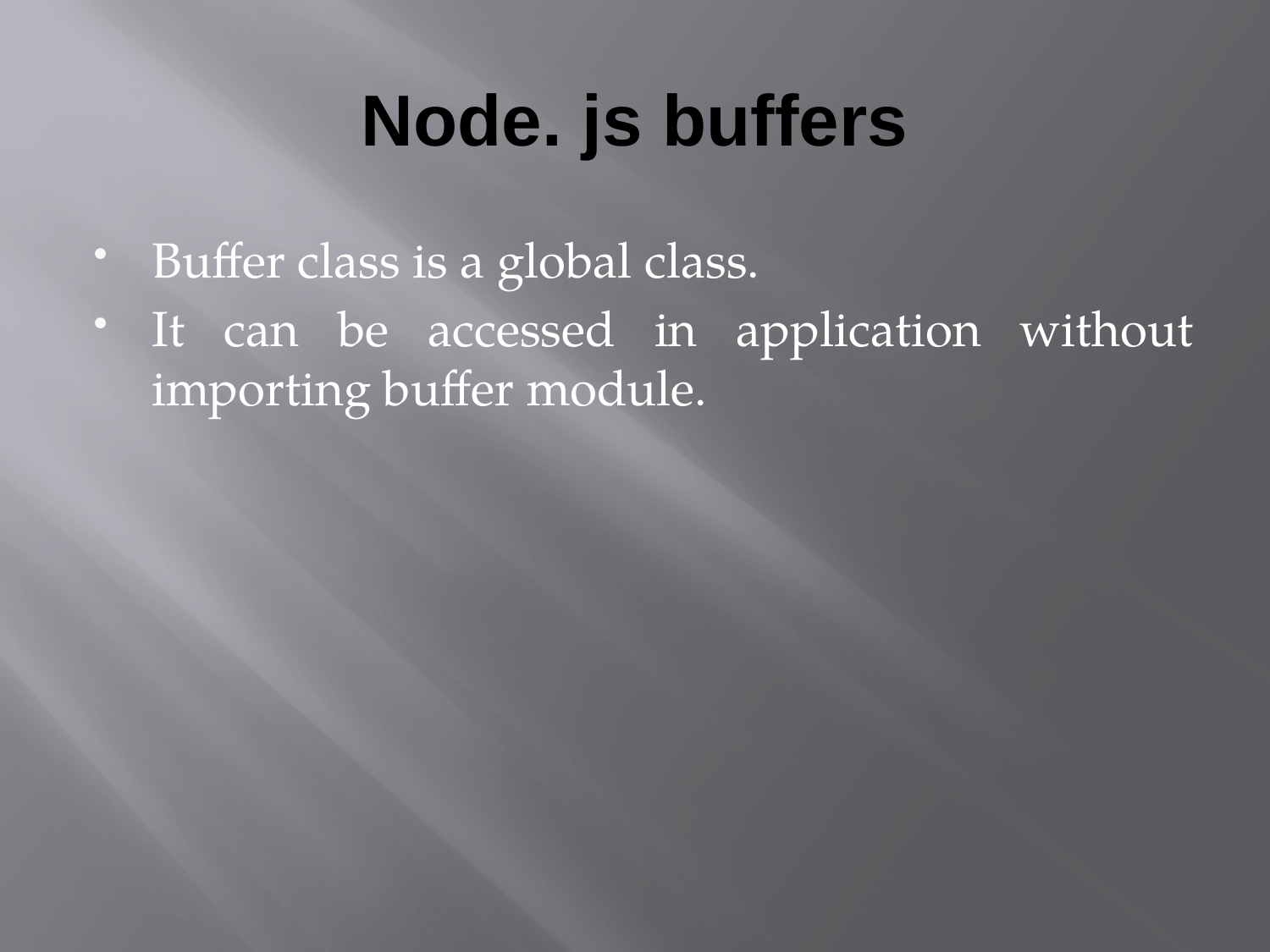

# Node. js buffers
Buffer class is a global class.
It can be accessed in application without importing buffer module.